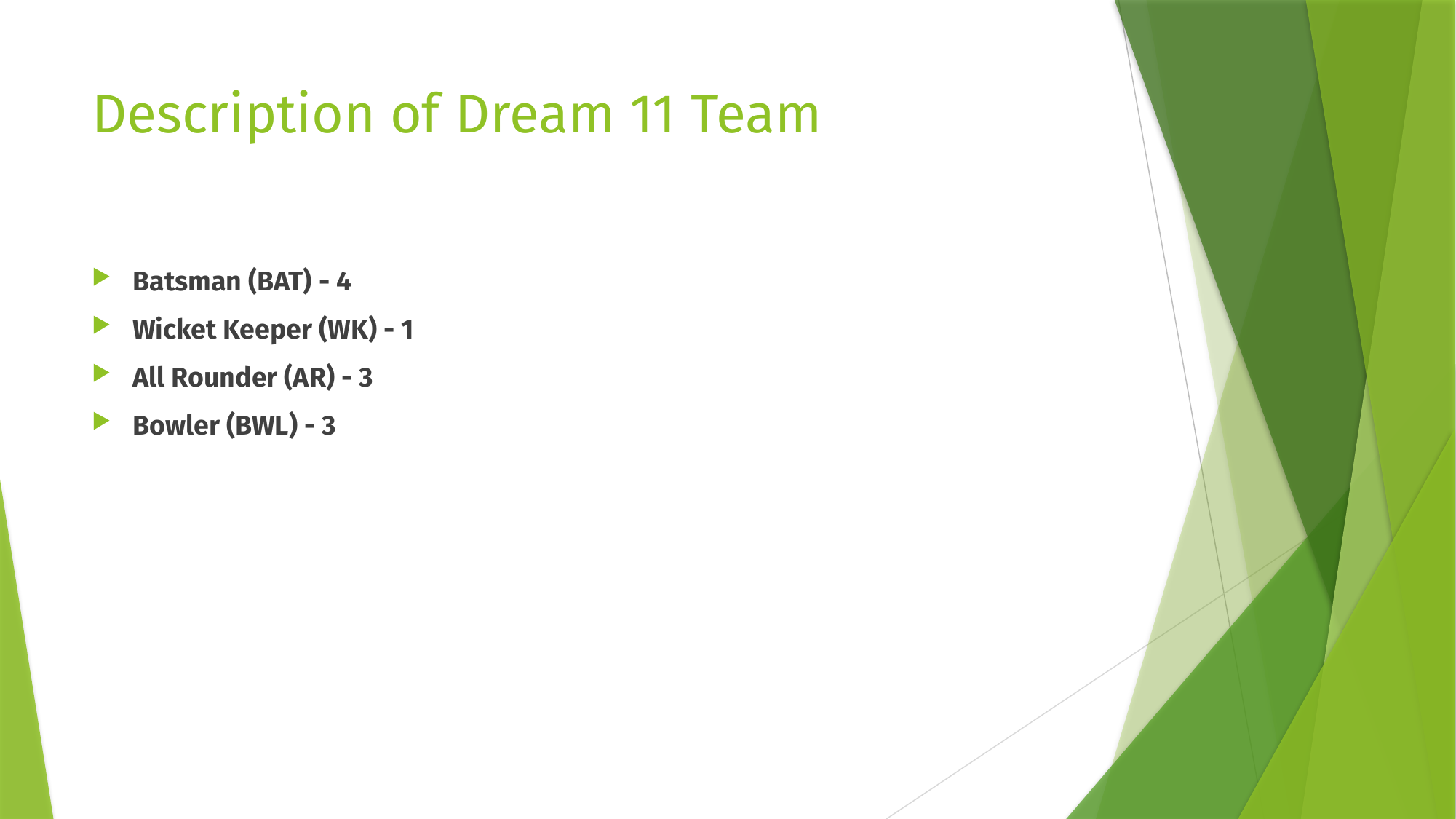

# Description of Dream 11 Team
Batsman (BAT) - 4
Wicket Keeper (WK) - 1
All Rounder (AR) - 3
Bowler (BWL) - 3